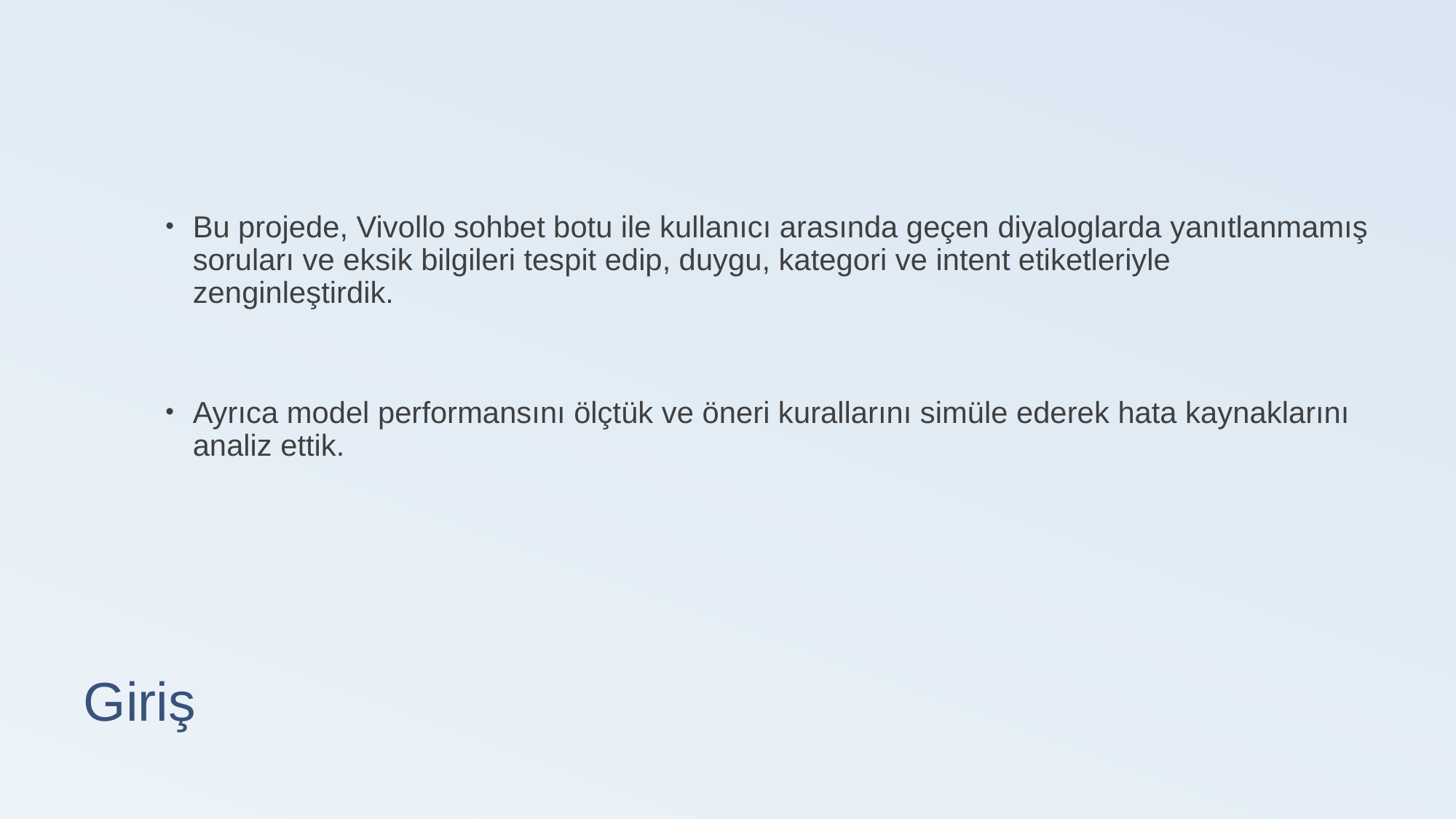

Bu projede, Vivollo sohbet botu ile kullanıcı arasında geçen diyaloglarda yanıtlanmamış soruları ve eksik bilgileri tespit edip, duygu, kategori ve intent etiketleriyle zenginleştirdik.

Ayrıca model performansını ölçtük ve öneri kurallarını simüle ederek hata kaynaklarını analiz ettik.
# Giriş